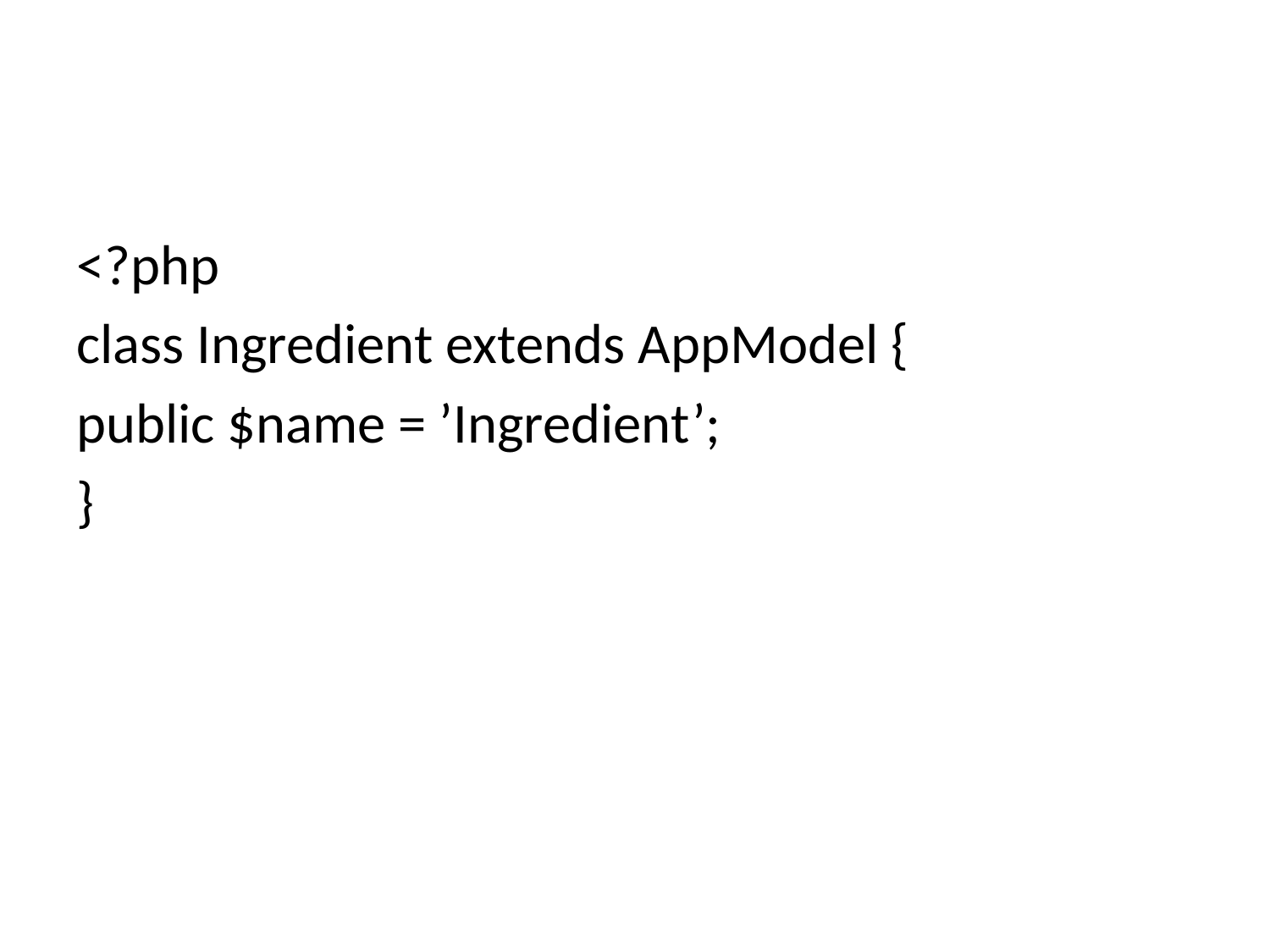

#
<?php
class Ingredient extends AppModel {
public $name = ’Ingredient’;
}